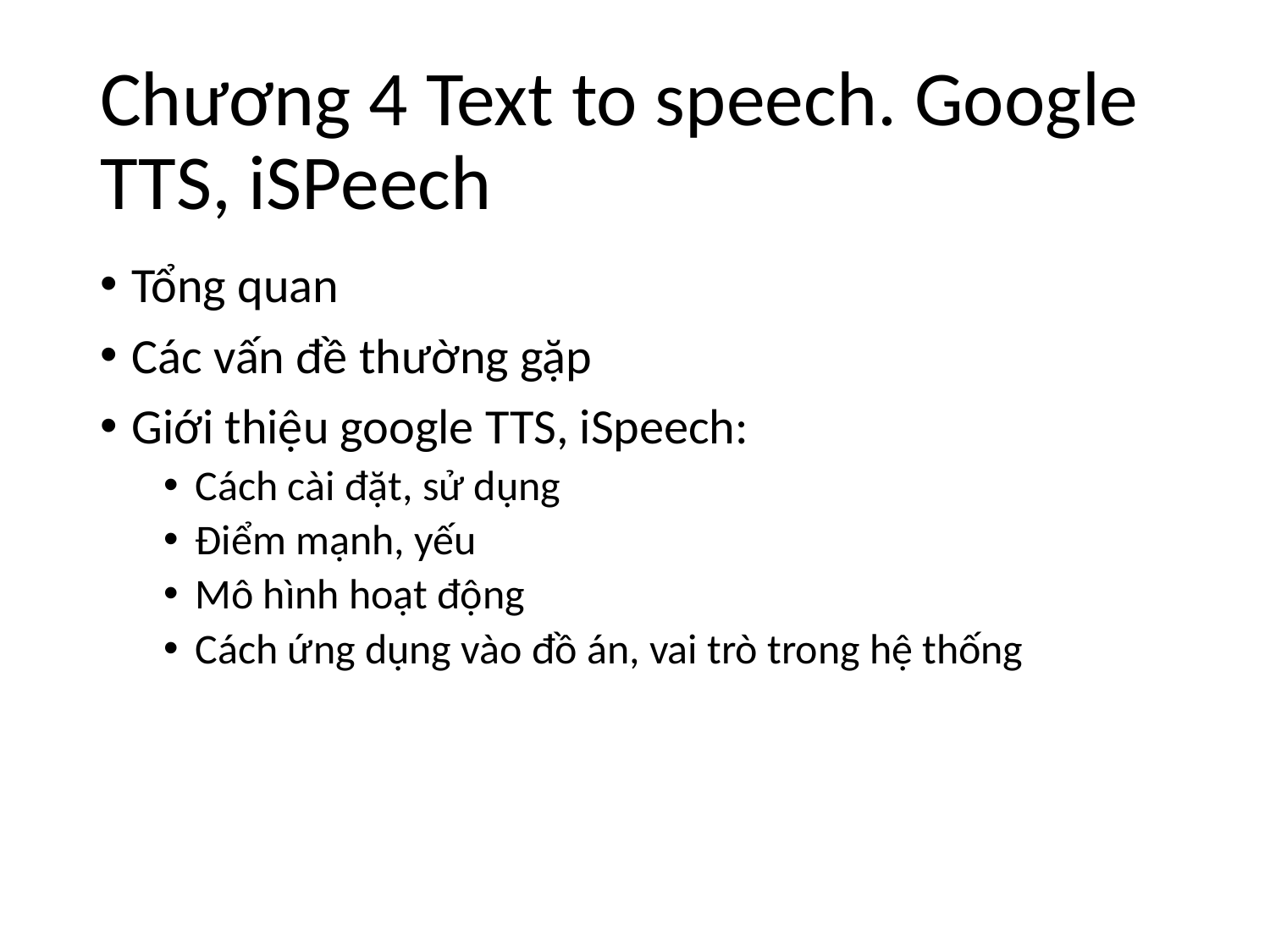

# Chương 4 Text to speech. Google TTS, iSPeech
Tổng quan
Các vấn đề thường gặp
Giới thiệu google TTS, iSpeech:
Cách cài đặt, sử dụng
Điểm mạnh, yếu
Mô hình hoạt động
Cách ứng dụng vào đồ án, vai trò trong hệ thống